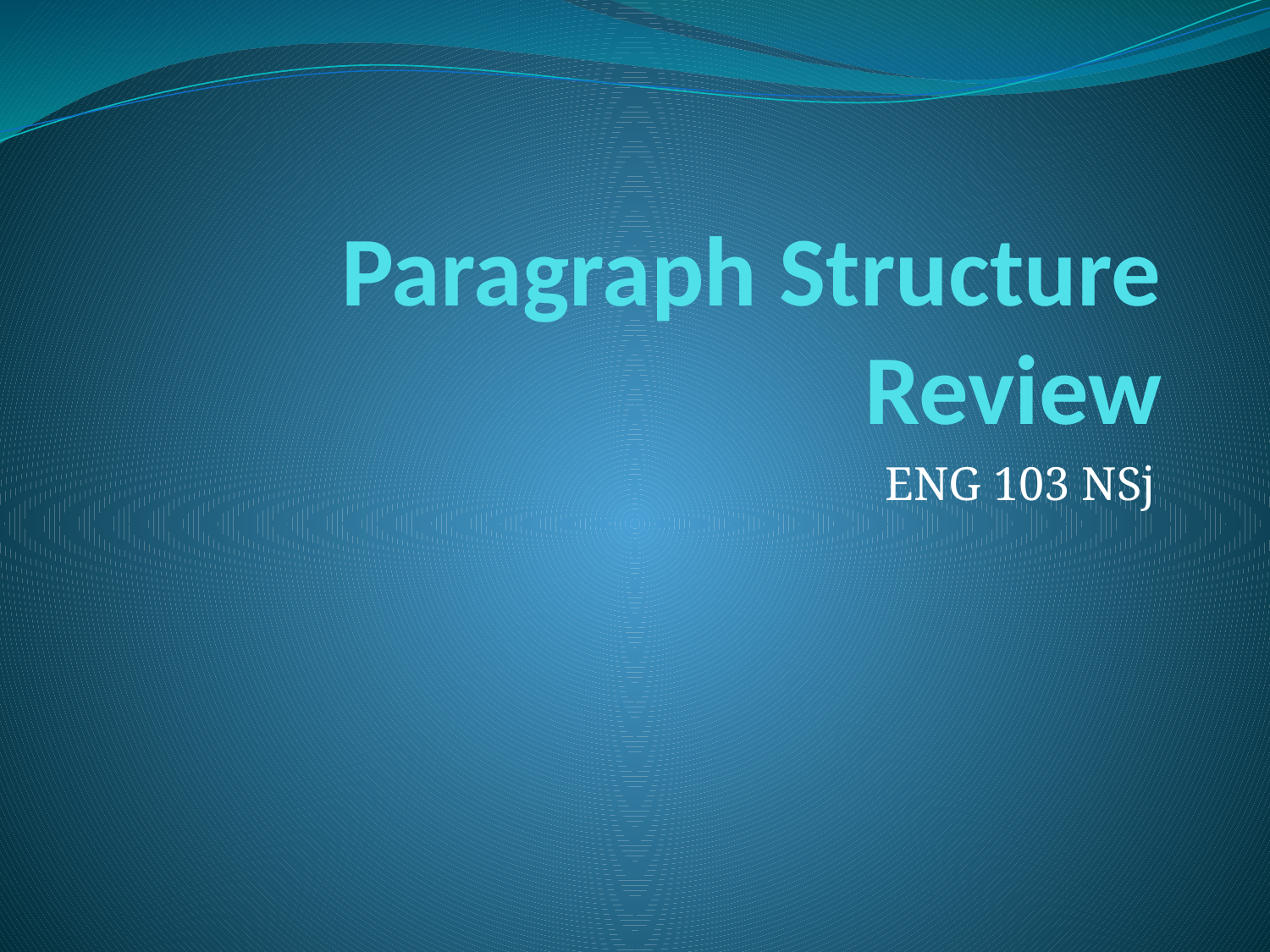

# Paragraph Structure Review
ENG 103 NSj